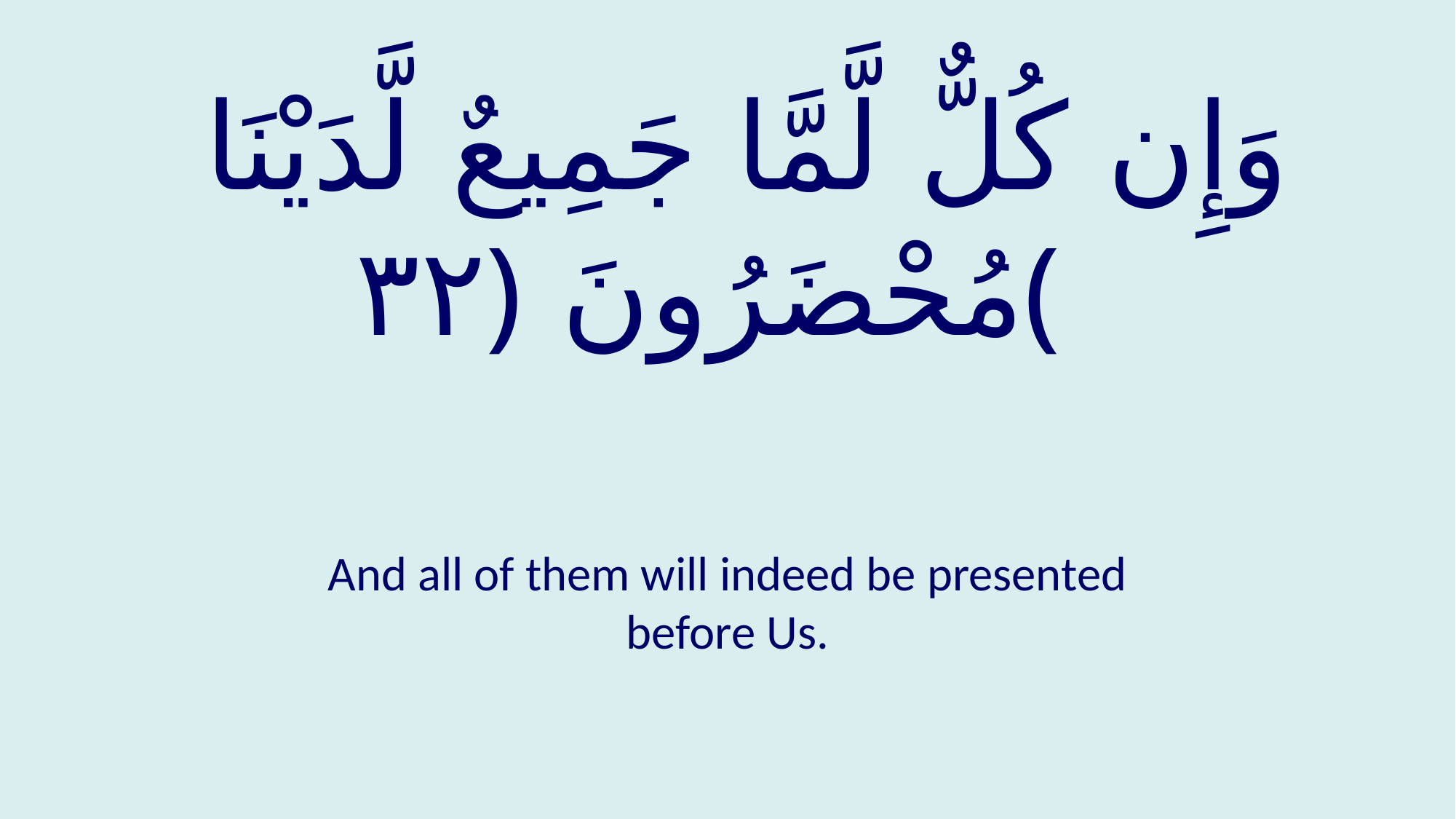

# وَإِن كُلٌّ لَّمَّا جَمِيعٌ لَّدَيْنَا مُحْضَرُونَ ﴿٣٢﴾
And all of them will indeed be presented before Us.